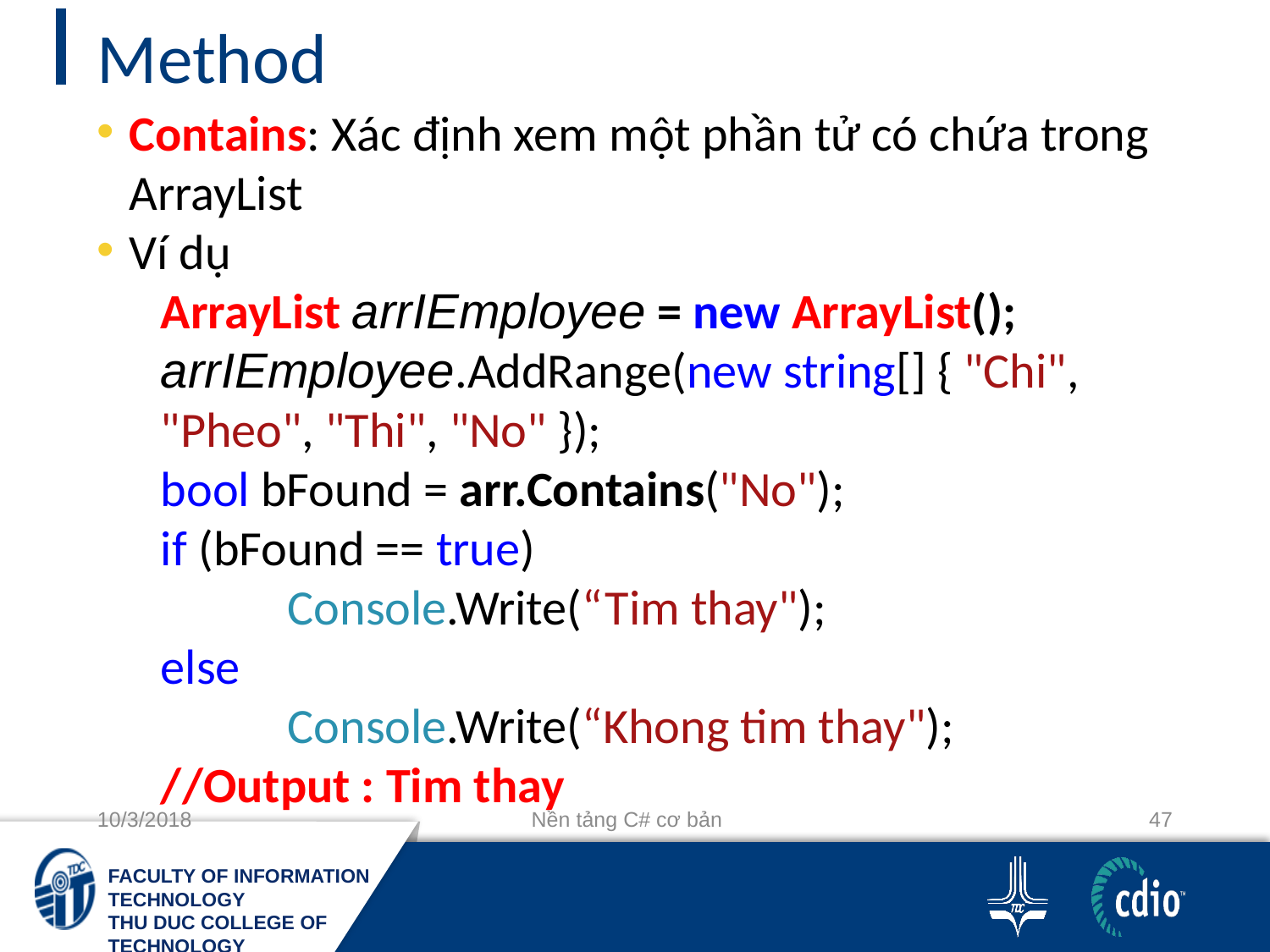

# Method
Contains: Xác định xem một phần tử có chứa trong ArrayList
Ví dụ
ArrayList arrIEmployee = new ArrayList();
arrIEmployee.AddRange(new string[] { "Chi", "Pheo", "Thi", "No" });
bool bFound = arr.Contains("No");
if (bFound == true)
	Console.Write(“Tim thay");
else
	Console.Write(“Khong tim thay");
//Output : Tim thay
10/3/2018
Nền tảng C# cơ bản
47